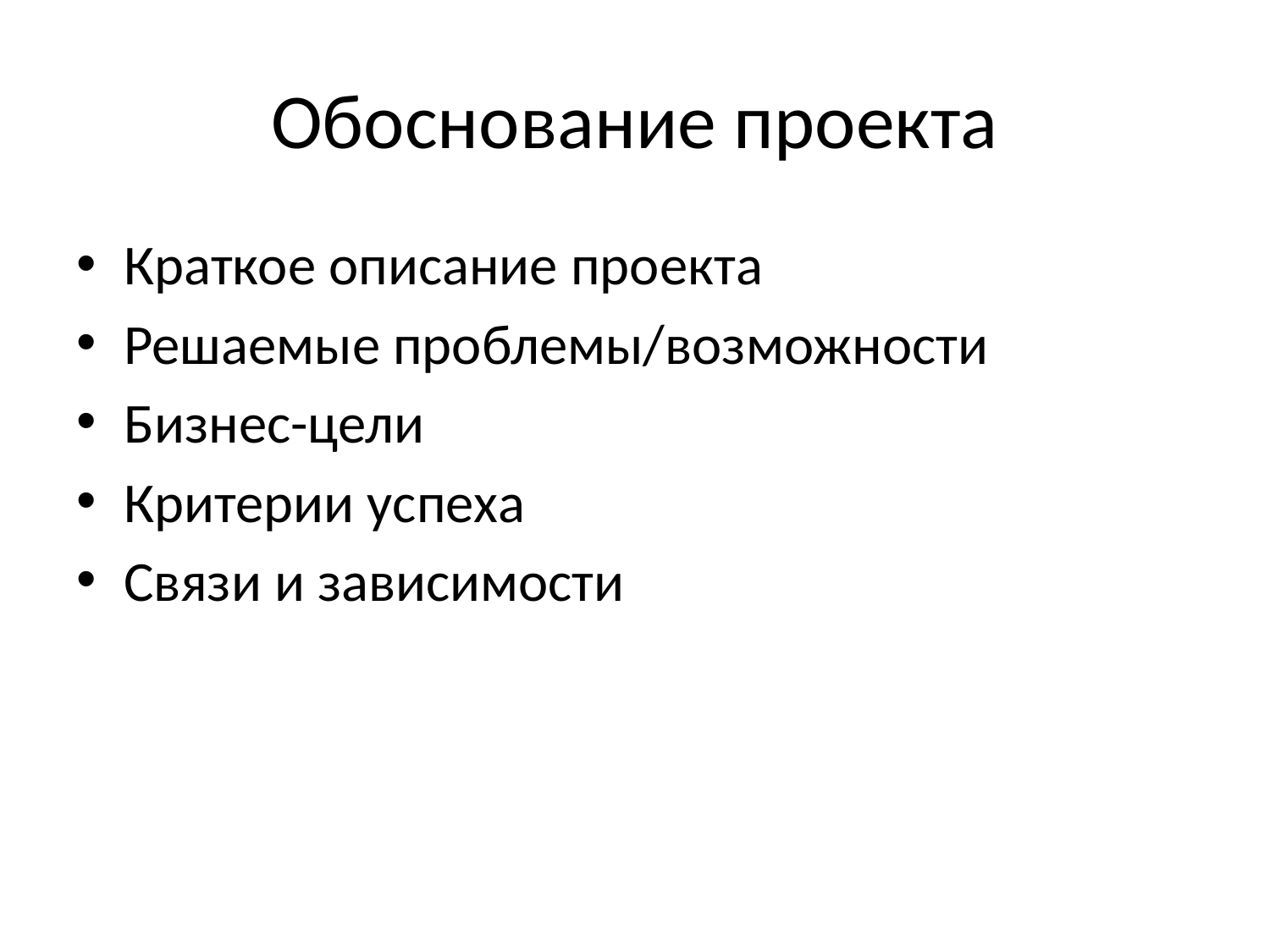

# Обоснование проекта
Краткое описание проекта
Решаемые проблемы/возможности
Бизнес-цели
Критерии успеха
Связи и зависимости